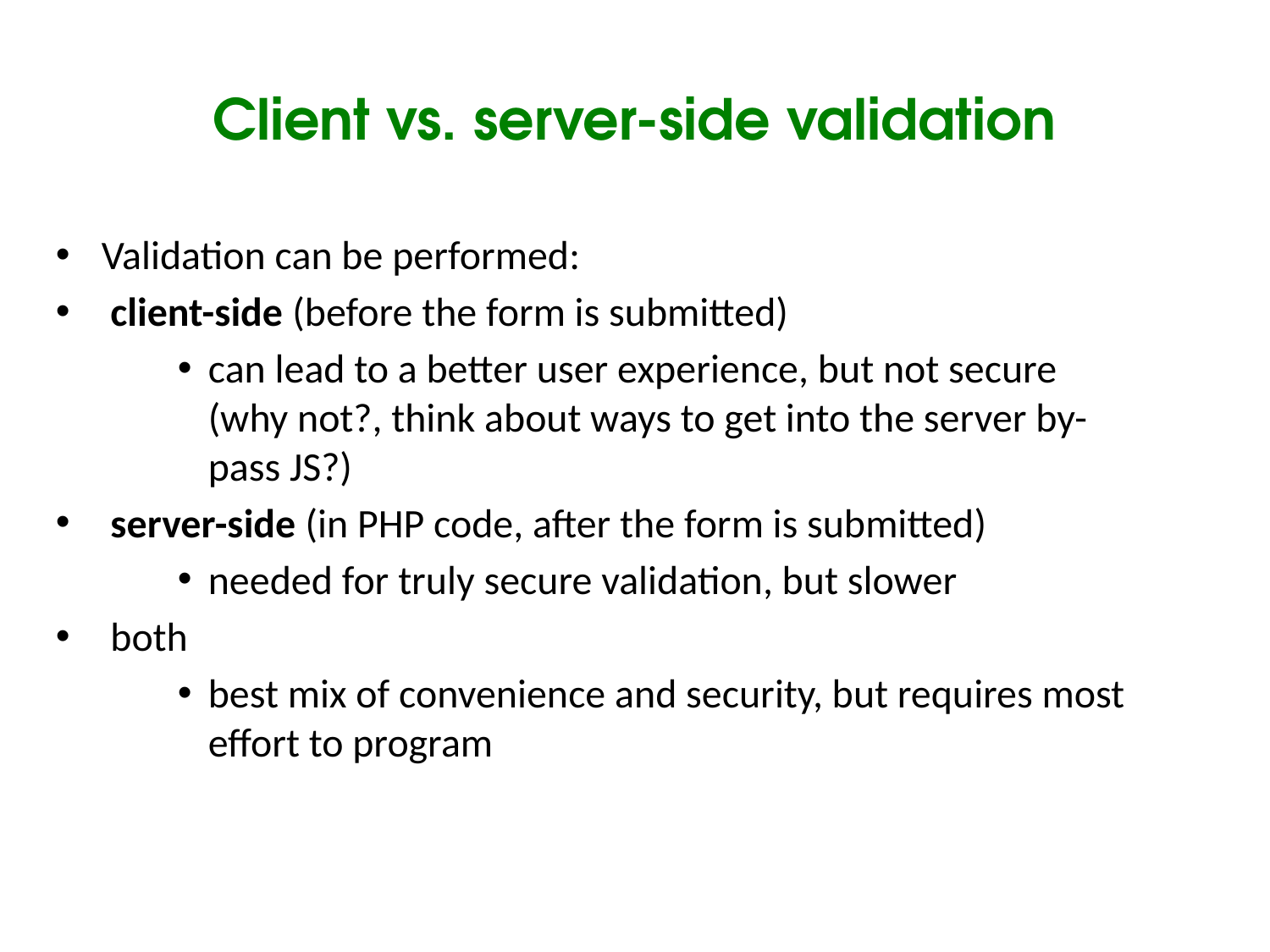

# Client vs. server-side validation
Validation can be performed:
 client-side (before the form is submitted)
can lead to a better user experience, but not secure (why not?, think about ways to get into the server by-pass JS?)
 server-side (in PHP code, after the form is submitted)
needed for truly secure validation, but slower
 both
best mix of convenience and security, but requires most effort to program